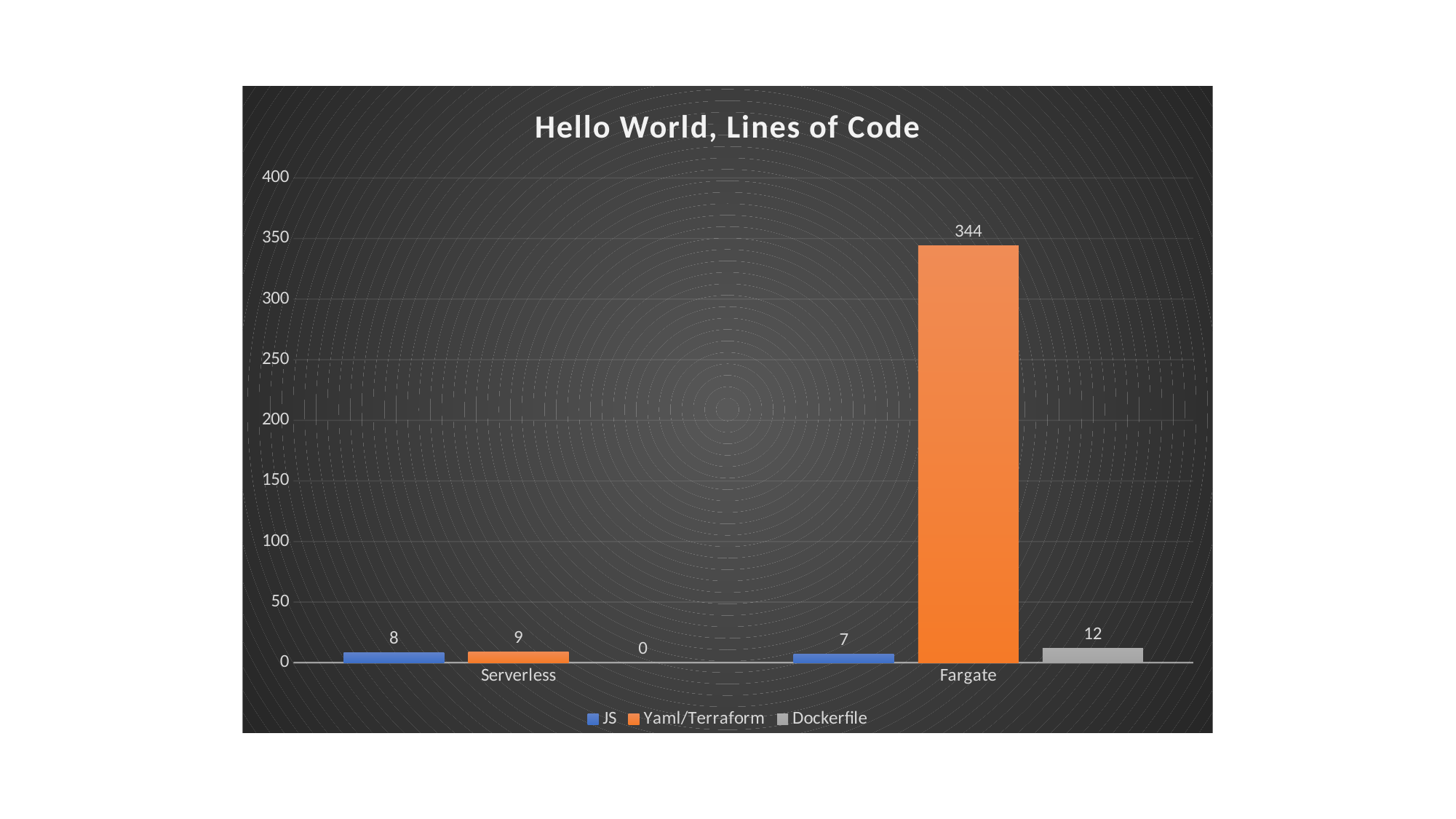

### Chart: Hello World, Lines of Code

| Category | JS | Yaml/Terraform | Dockerfile |
|---|---|---|---|
| Serverless | 8.0 | 9.0 | 0.0 |
| Fargate | 7.0 | 344.0 | 12.0 |